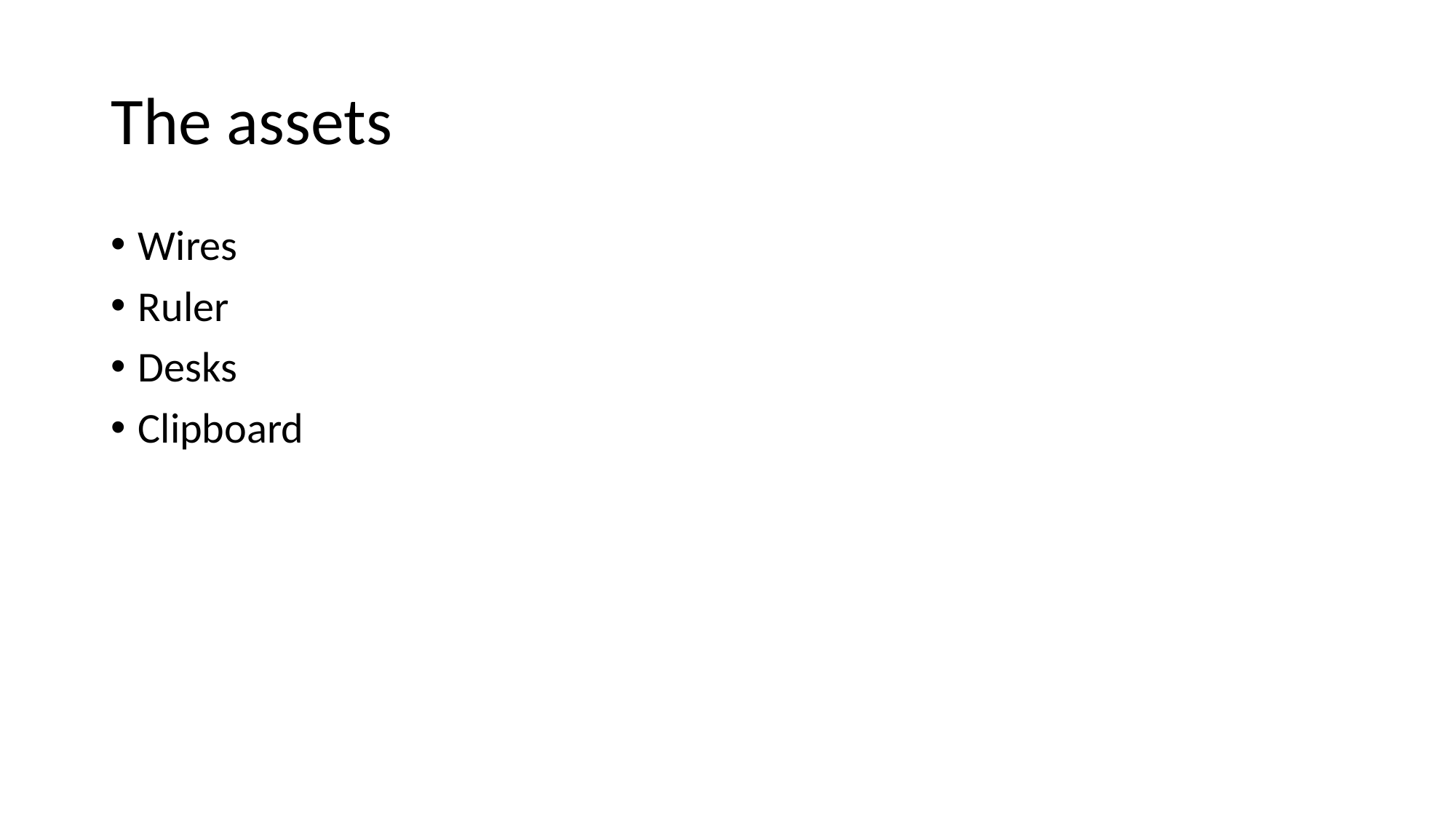

# The assets
Wires
Ruler
Desks
Clipboard